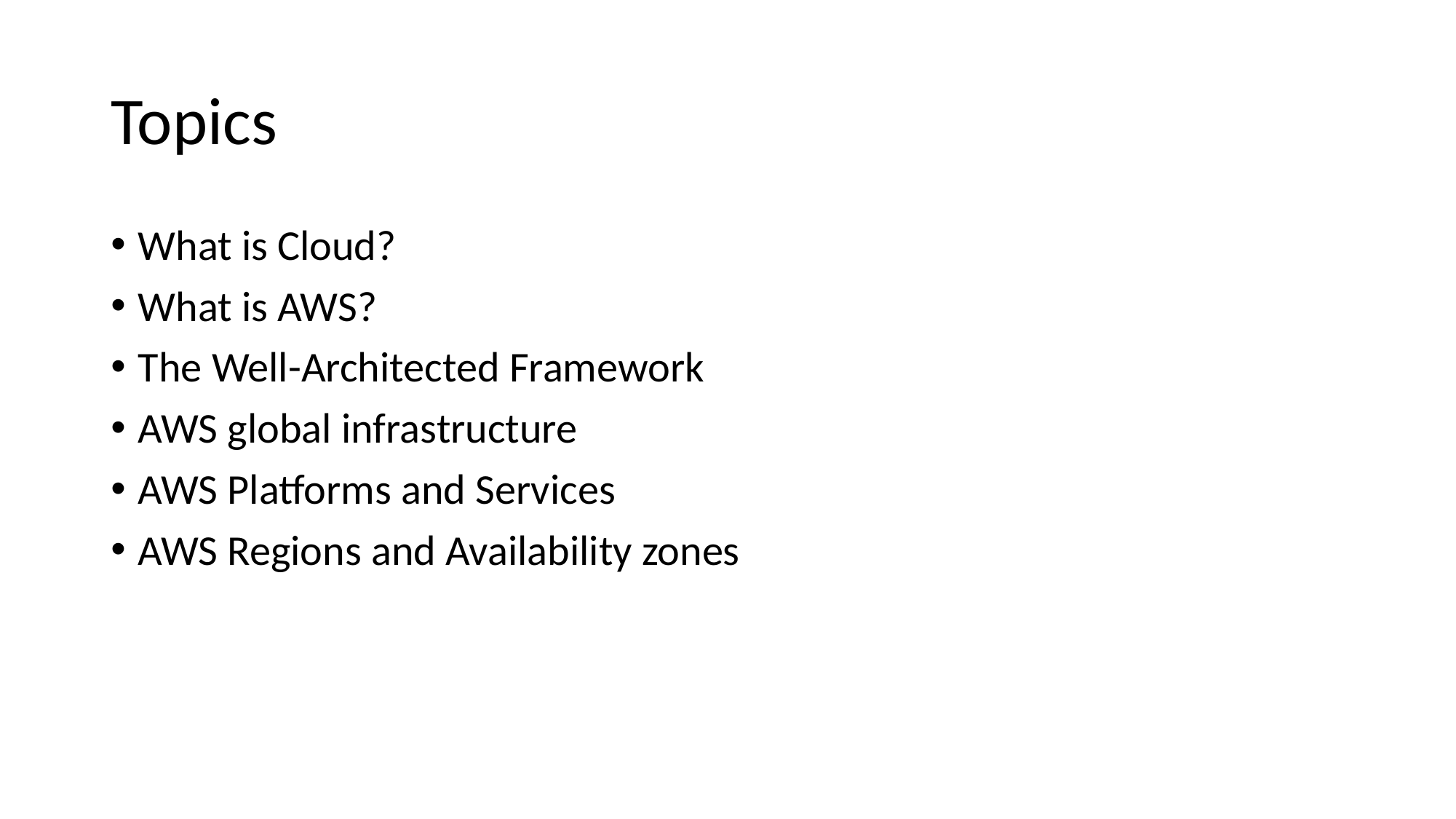

# Topics
What is Cloud?
What is AWS?
The Well-Architected Framework
AWS global infrastructure
AWS Platforms and Services
AWS Regions and Availability zones